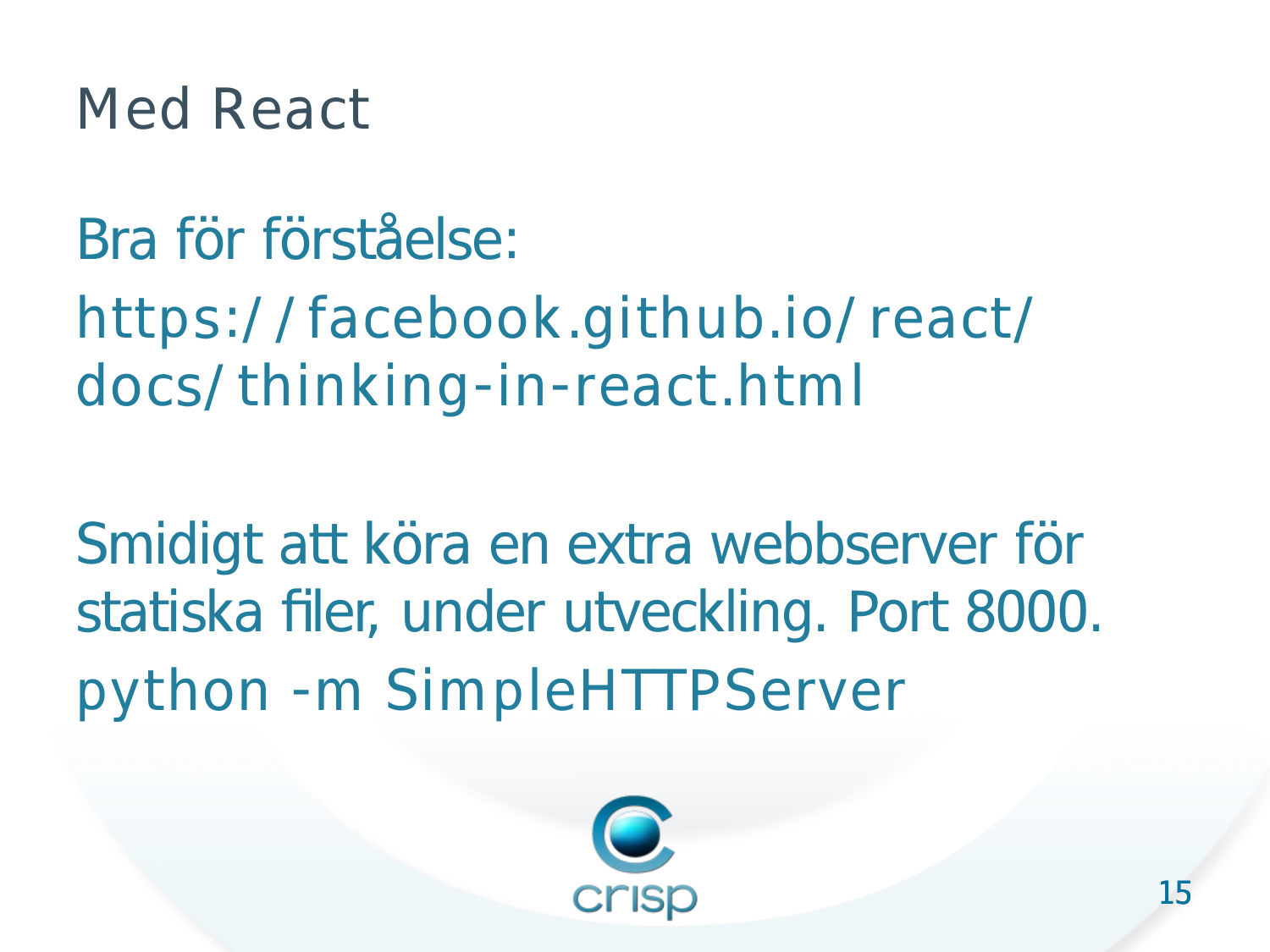

# Med React
Bra för förståelse:
https://facebook.github.io/react/docs/thinking-in-react.html

Smidigt att köra en extra webbserver för statiska filer, under utveckling. Port 8000.
python -m SimpleHTTPServer

15